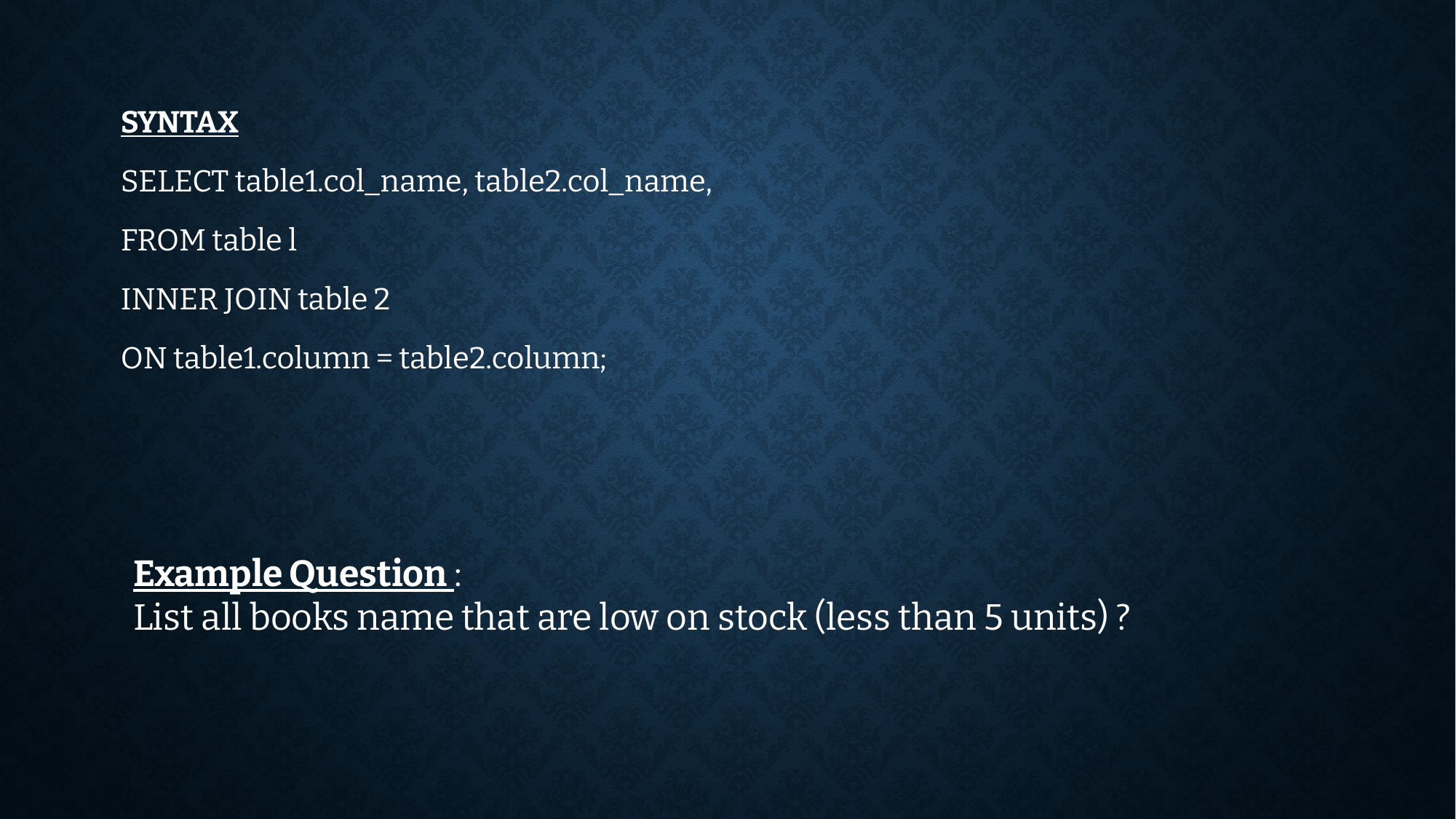

SYNTAX
SELECT table1.col_name, table2.col_name,
FROM table l
INNER JOIN table 2
ON table1.column = table2.column;

Example Question :
List all books name that are low on stock (less than 5 units) ?